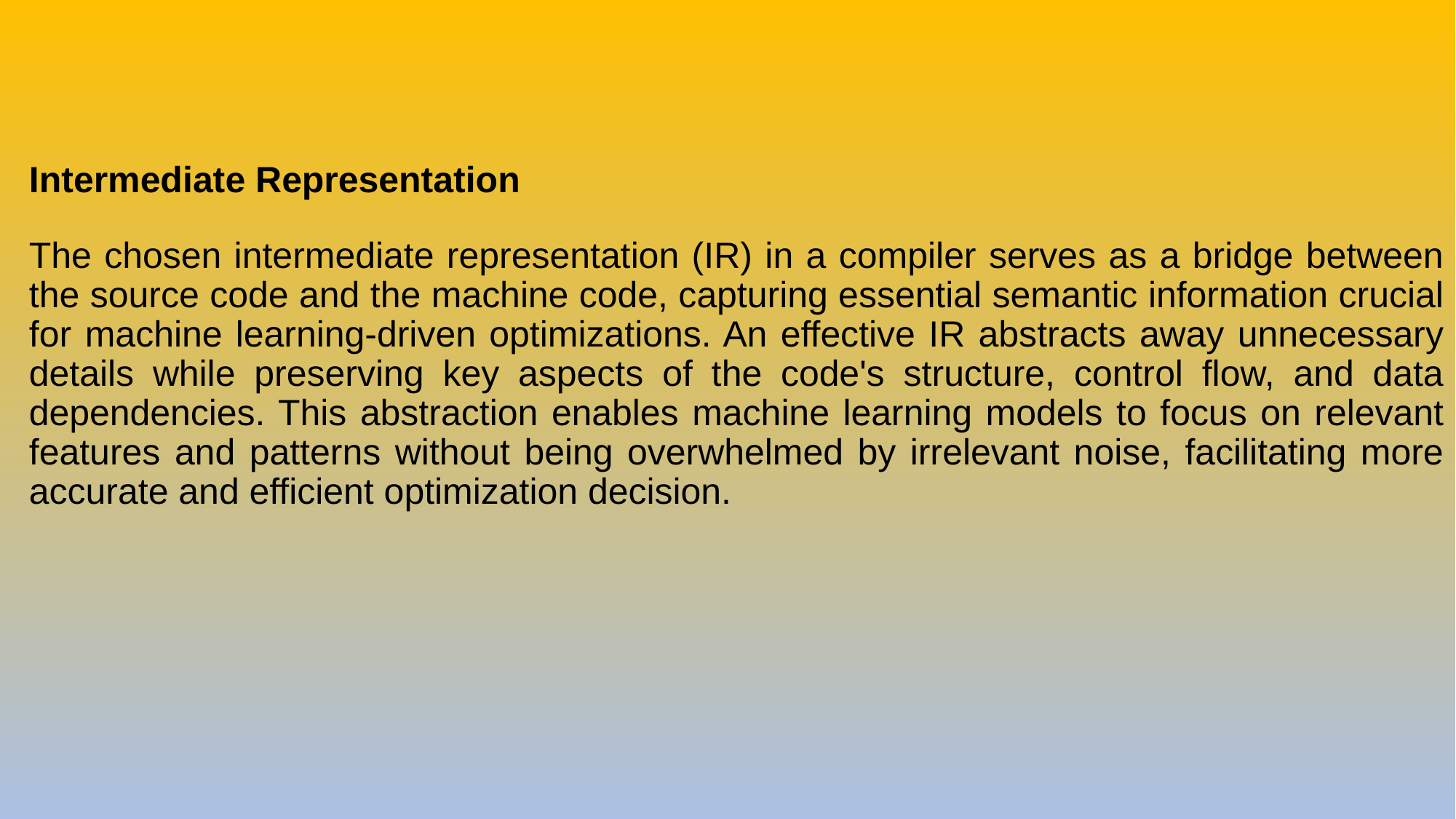

Intermediate Representation
The chosen intermediate representation (IR) in a compiler serves as a bridge between the source code and the machine code, capturing essential semantic information crucial for machine learning-driven optimizations. An effective IR abstracts away unnecessary details while preserving key aspects of the code's structure, control flow, and data dependencies. This abstraction enables machine learning models to focus on relevant features and patterns without being overwhelmed by irrelevant noise, facilitating more accurate and efficient optimization decision.